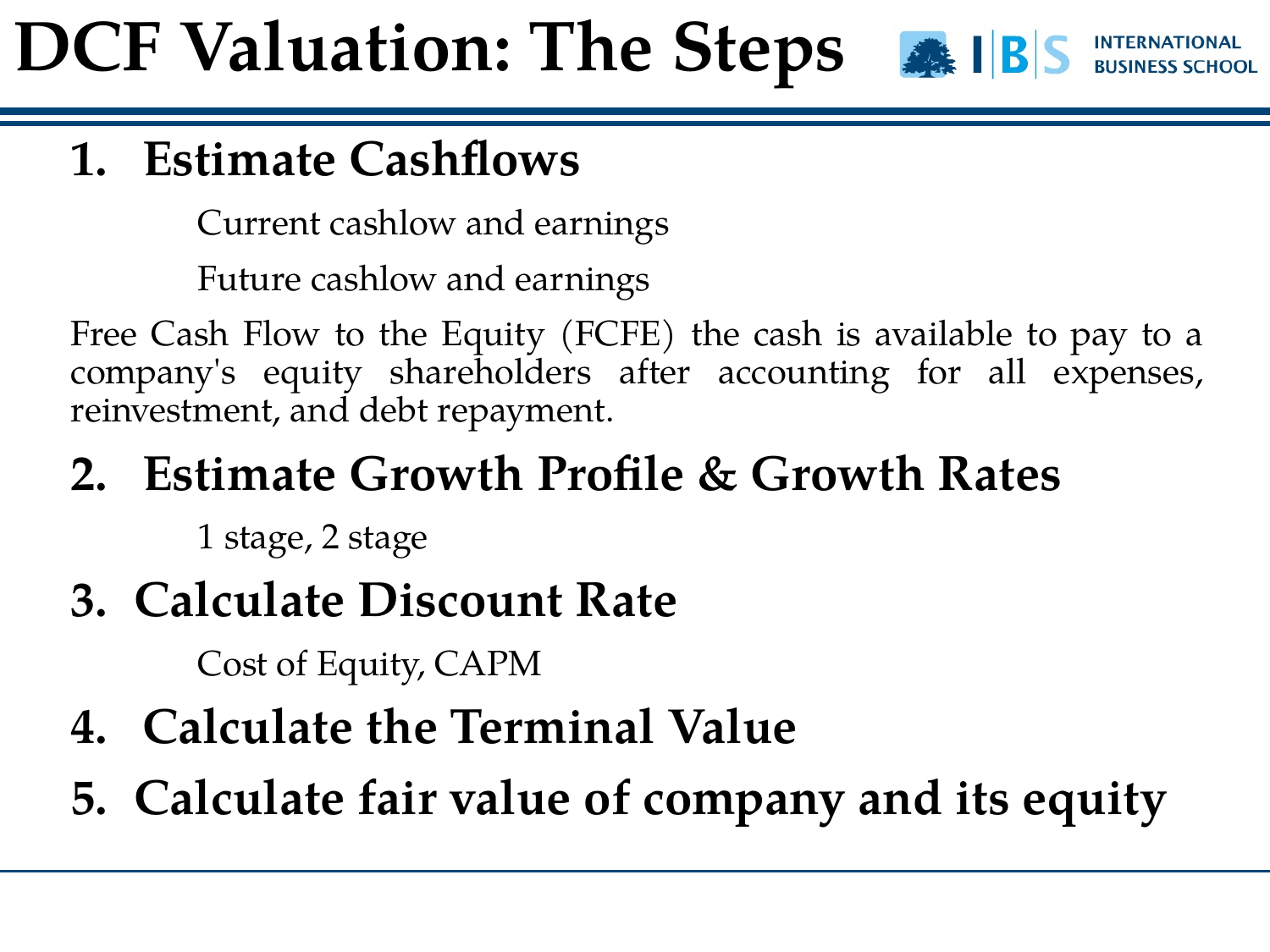

# DCF Valuation: The Steps
Estimate Cashflows
	Current cashlow and earnings
	Future cashlow and earnings
Free Cash Flow to the Equity (FCFE) the cash is available to pay to a company's equity shareholders after accounting for all expenses, reinvestment, and debt repayment.
Estimate Growth Profile & Growth Rates
	1 stage, 2 stage
Calculate Discount Rate
	Cost of Equity, CAPM
Calculate the Terminal Value
Calculate fair value of company and its equity